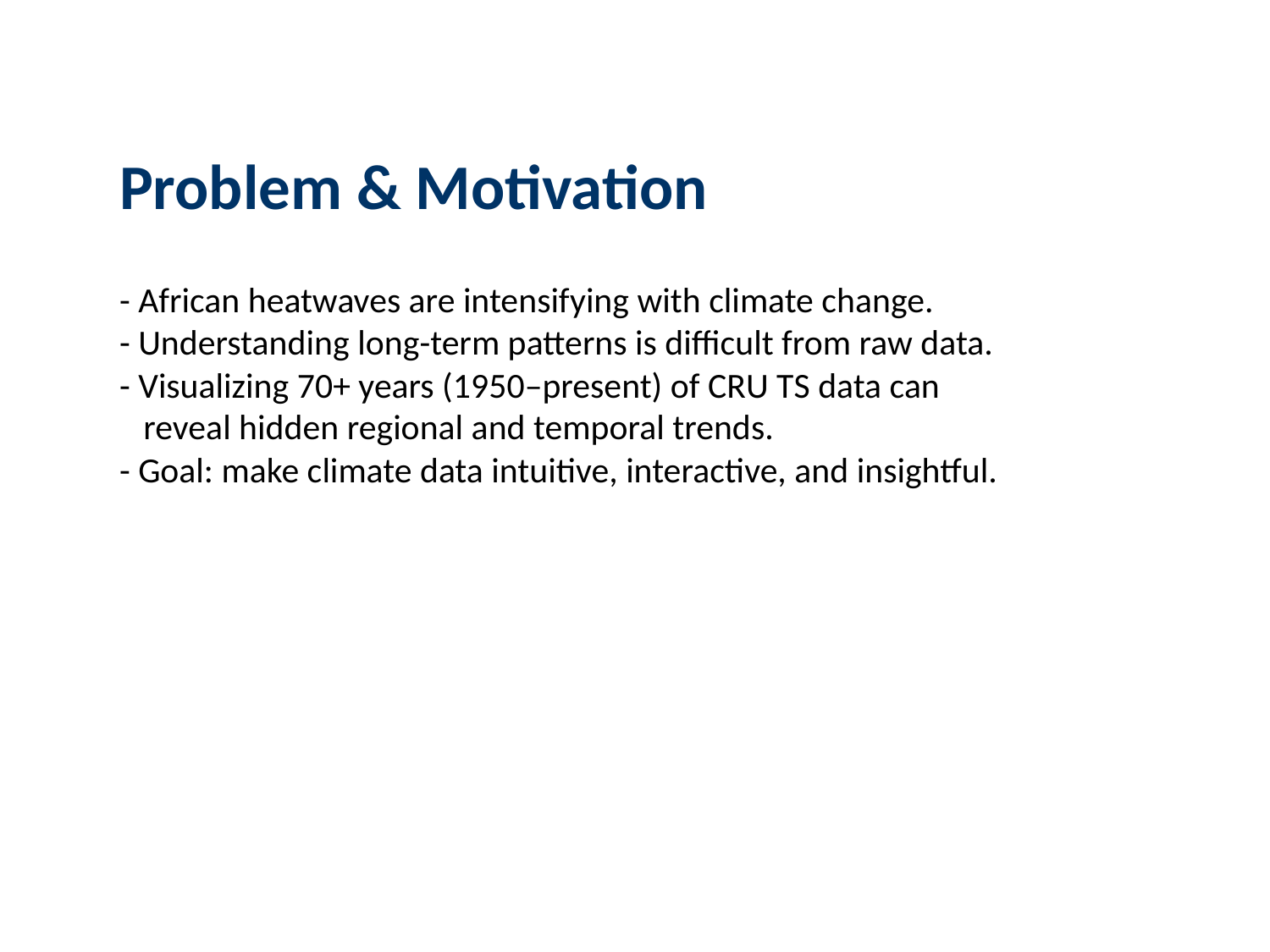

Problem & Motivation

- African heatwaves are intensifying with climate change.
- Understanding long-term patterns is difficult from raw data.
- Visualizing 70+ years (1950–present) of CRU TS data can
   reveal hidden regional and temporal trends.
- Goal: make climate data intuitive, interactive, and insightful.